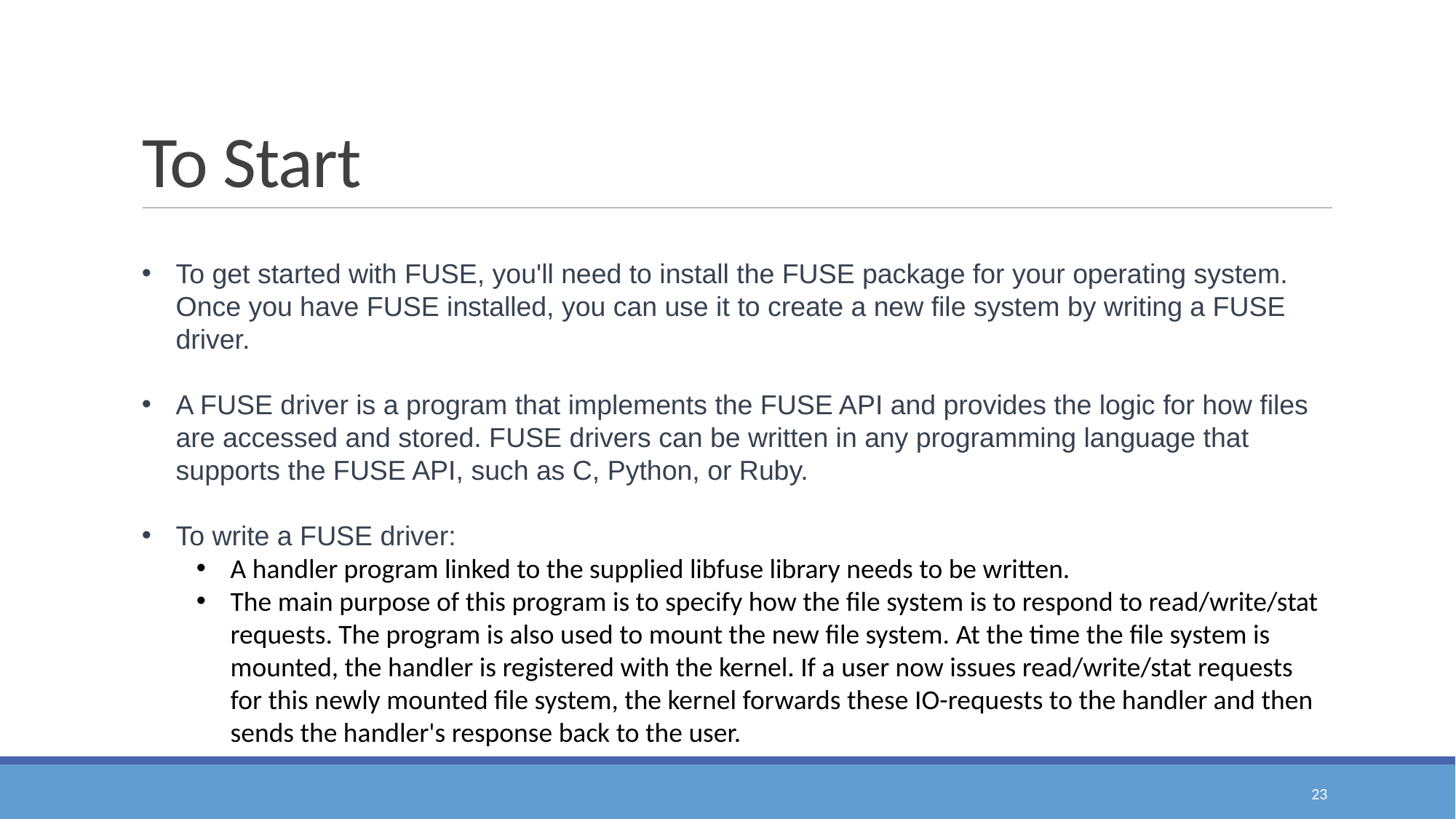

# To Start
To get started with FUSE, you'll need to install the FUSE package for your operating system. Once you have FUSE installed, you can use it to create a new file system by writing a FUSE driver.

A FUSE driver is a program that implements the FUSE API and provides the logic for how files are accessed and stored. FUSE drivers can be written in any programming language that supports the FUSE API, such as C, Python, or Ruby.

To write a FUSE driver:
A handler program linked to the supplied libfuse library needs to be written.
The main purpose of this program is to specify how the file system is to respond to read/write/stat requests. The program is also used to mount the new file system. At the time the file system is mounted, the handler is registered with the kernel. If a user now issues read/write/stat requests for this newly mounted file system, the kernel forwards these IO-requests to the handler and then sends the handler's response back to the user.

23